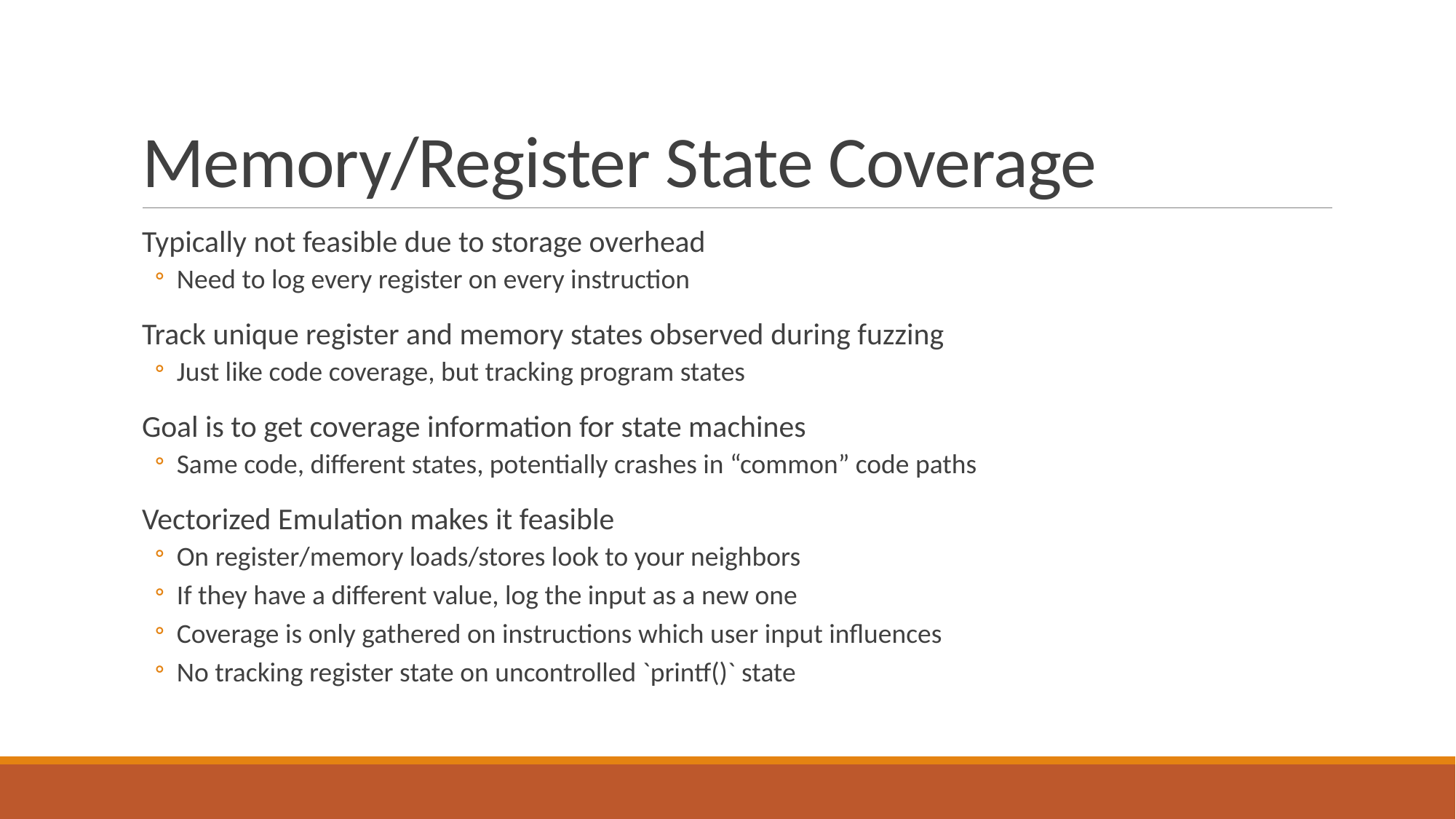

# Memory/Register State Coverage
Typically not feasible due to storage overhead
Need to log every register on every instruction
Track unique register and memory states observed during fuzzing
Just like code coverage, but tracking program states
Goal is to get coverage information for state machines
Same code, different states, potentially crashes in “common” code paths
Vectorized Emulation makes it feasible
On register/memory loads/stores look to your neighbors
If they have a different value, log the input as a new one
Coverage is only gathered on instructions which user input influences
No tracking register state on uncontrolled `printf()` state